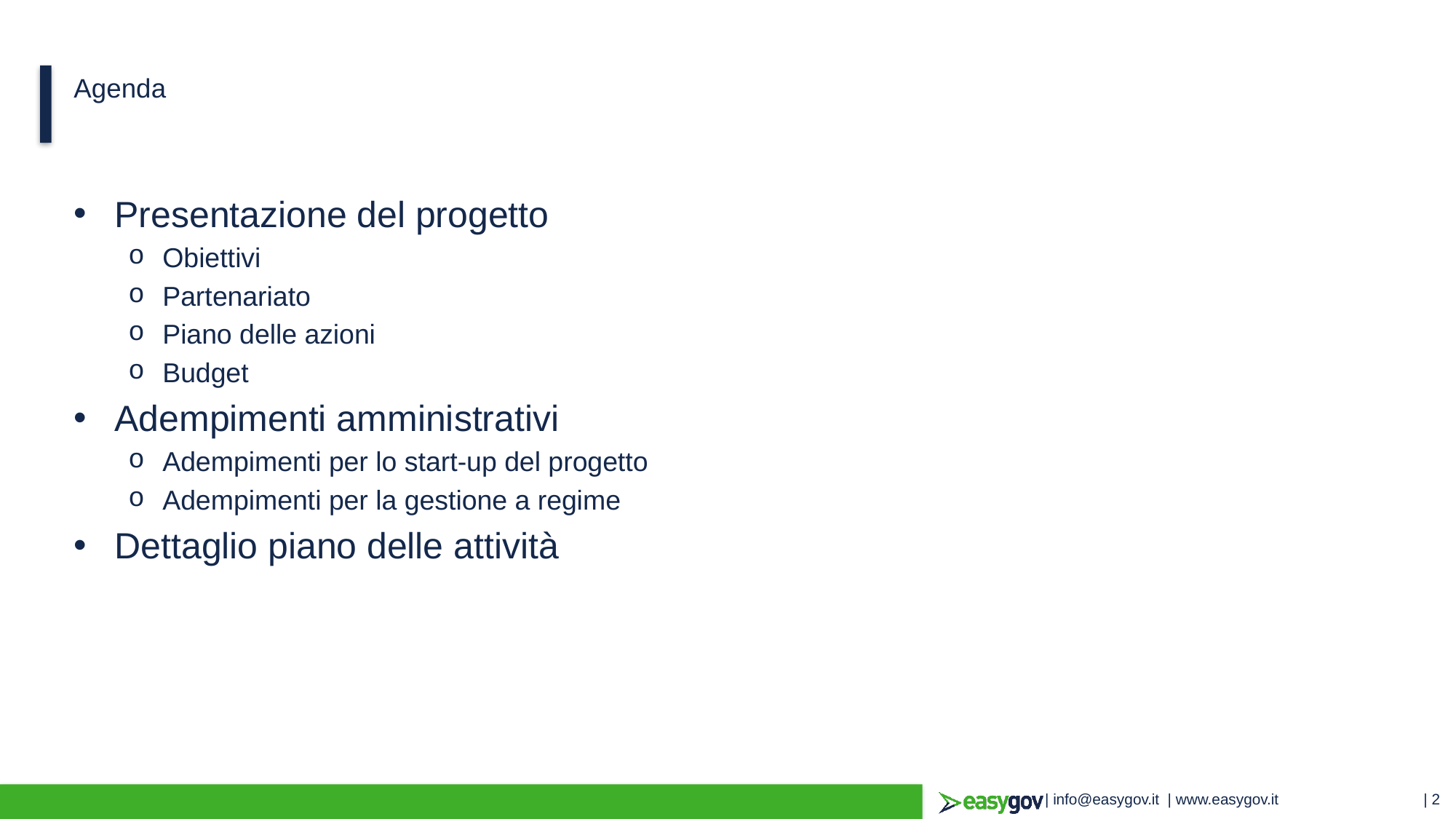

# Agenda

Presentazione del progetto
Obiettivi
Partenariato
Piano delle azioni
Budget
Adempimenti amministrativi
Adempimenti per lo start-up del progetto
Adempimenti per la gestione a regime
Dettaglio piano delle attività